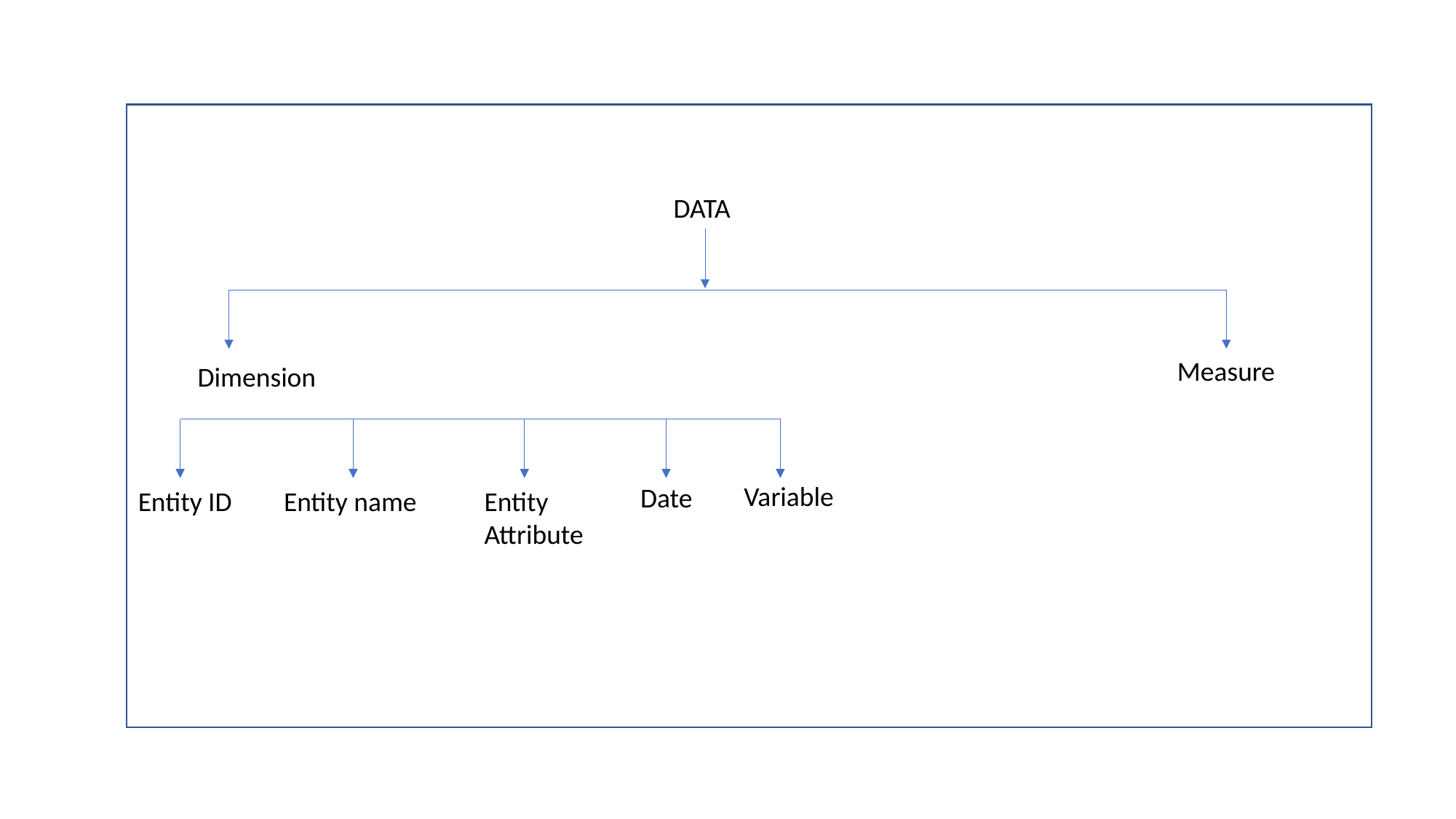

DATA
Measure
Dimension
Variable
Date
Entity ID
Entity name
Entity
Attribute